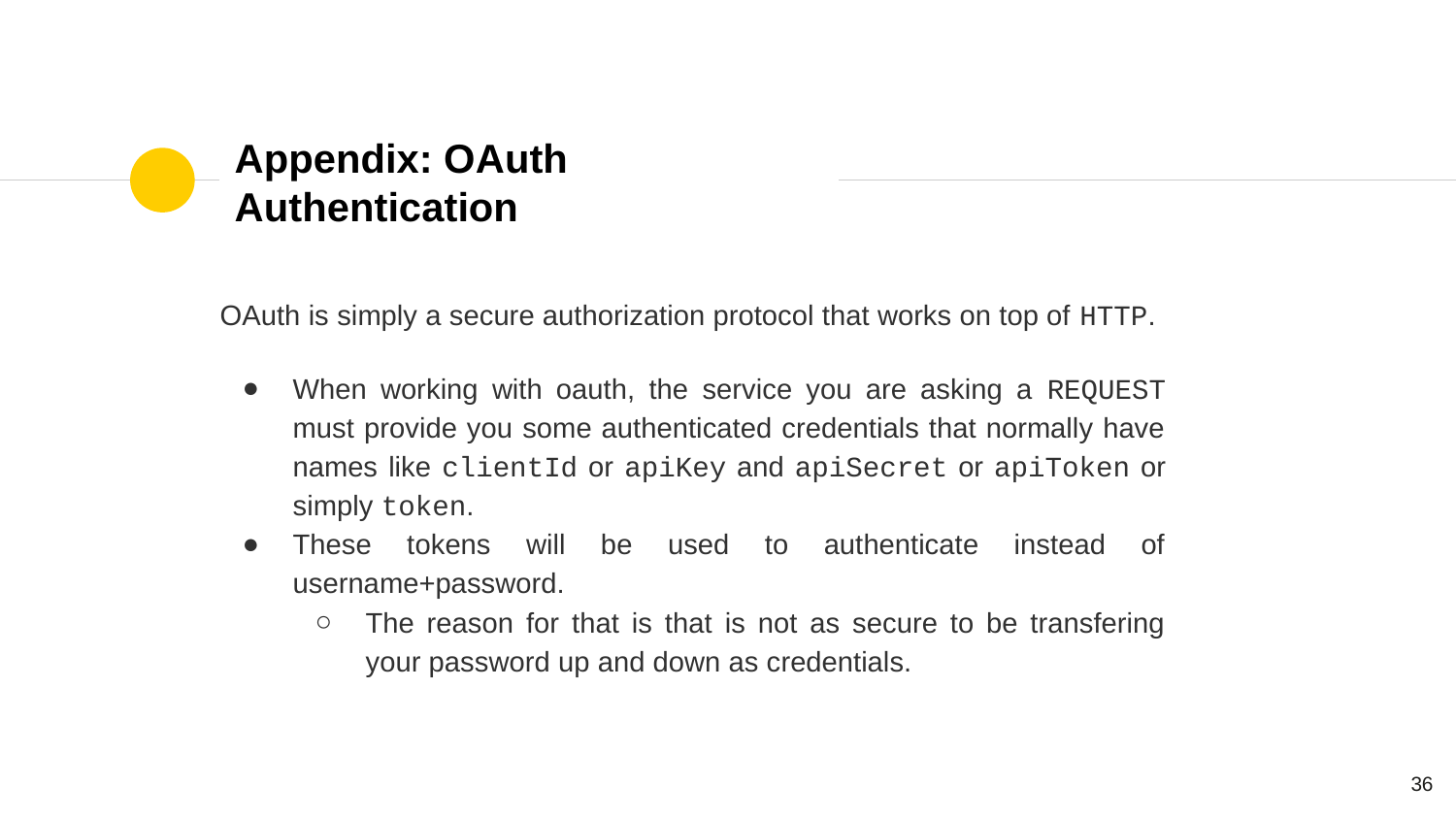

# Appendix: OAuth Authentication
OAuth is simply a secure authorization protocol that works on top of HTTP.
When working with oauth, the service you are asking a REQUEST must provide you some authenticated credentials that normally have names like clientId or apiKey and apiSecret or apiToken or simply token.
These tokens will be used to authenticate instead of username+password.
The reason for that is that is not as secure to be transfering your password up and down as credentials.

36